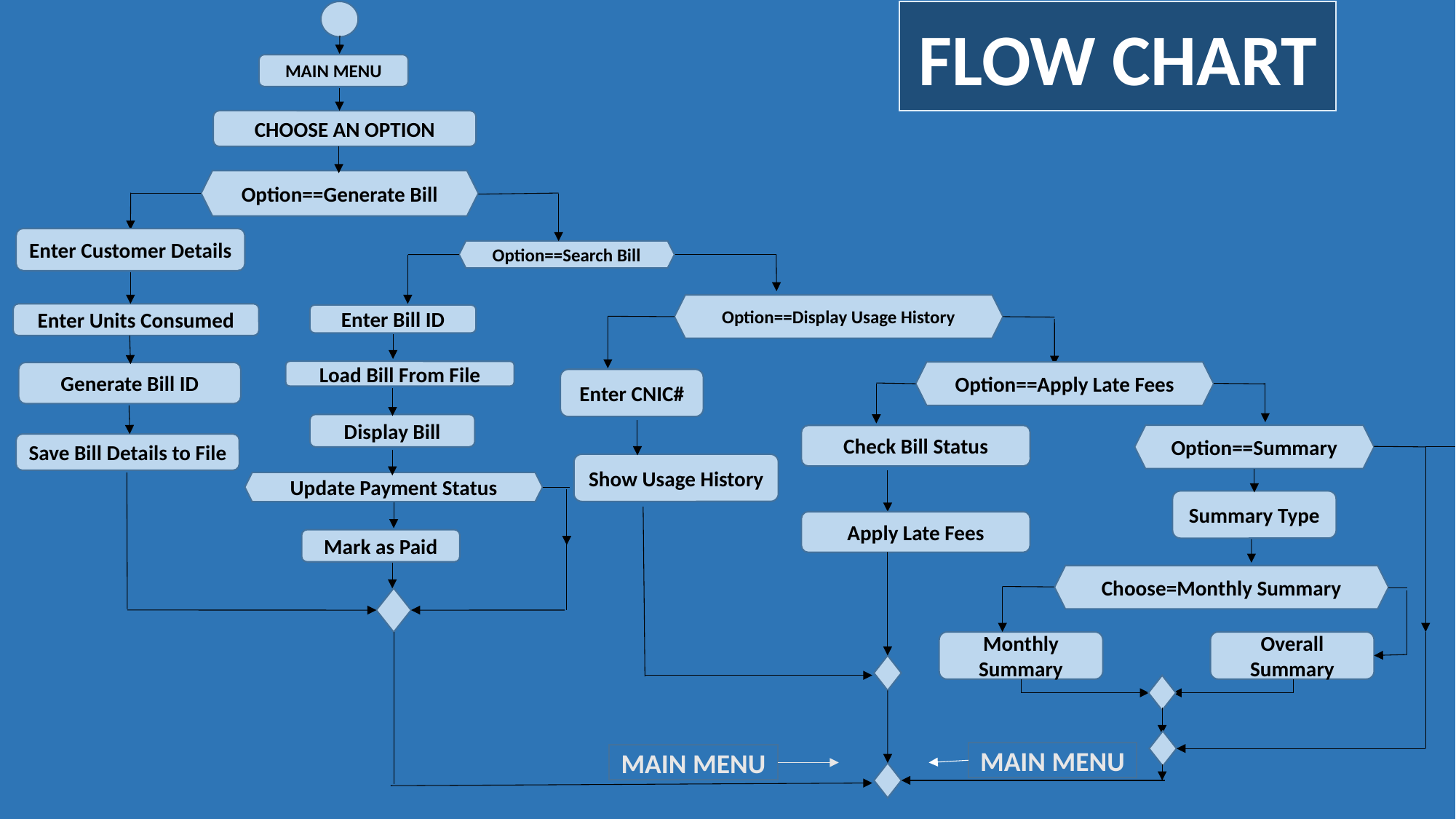

FLOW CHART
MAIN MENU
CHOOSE AN OPTION
Option==Generate Bill
Enter Customer Details
Option==Search Bill
Option==Display Usage History
Enter Units Consumed
Enter Bill ID
Load Bill From File
Option==Apply Late Fees
Generate Bill ID
Enter CNIC#
Display Bill
Option==Summary
Check Bill Status
Save Bill Details to File
Show Usage History
Update Payment Status
Summary Type
Apply Late Fees
Mark as Paid
Choose=Monthly Summary

Overall Summary
Monthly Summary

MAIN MENU
MAIN MENU